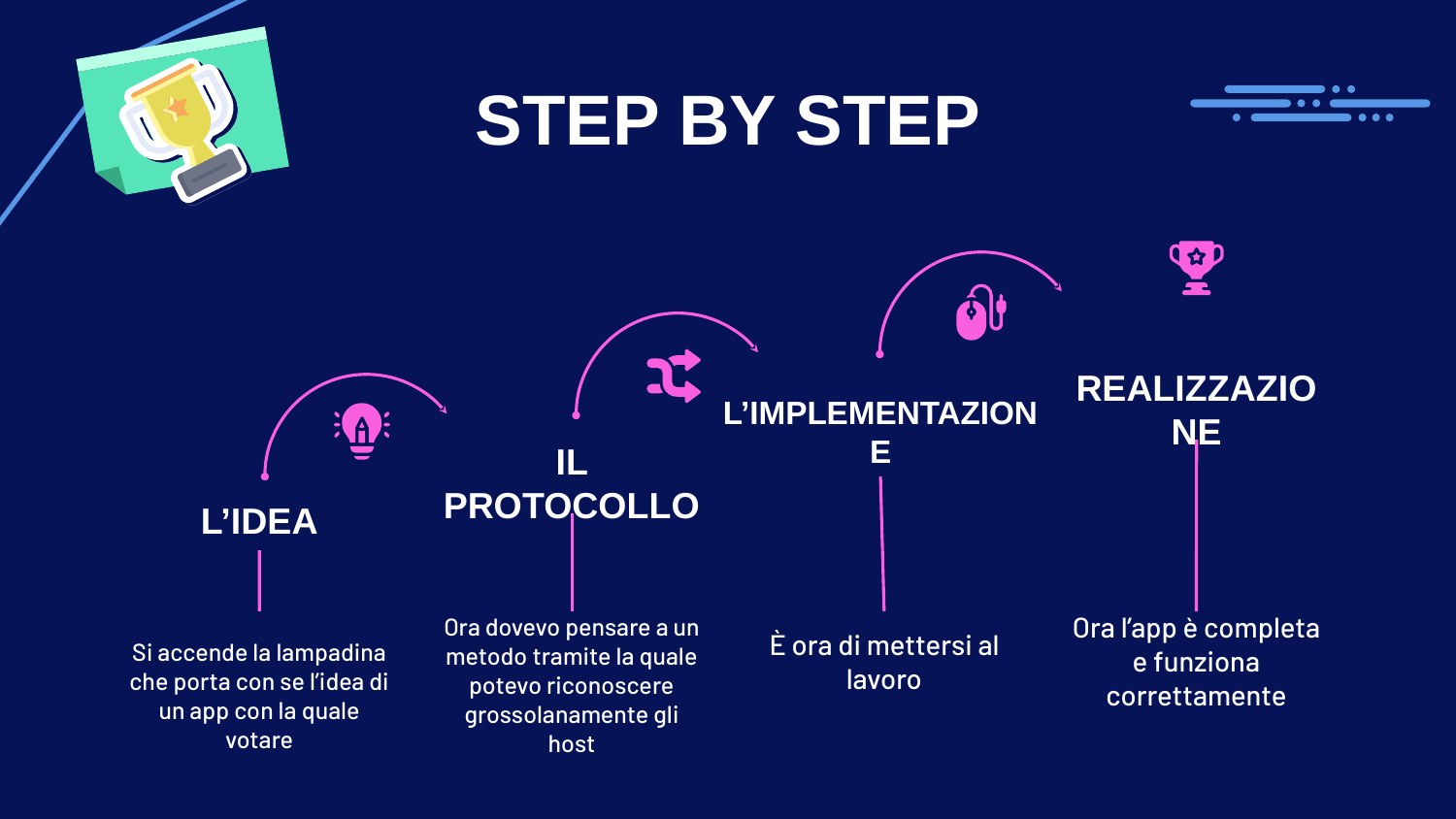

# STEP BY STEP

REALIZZAZIONE
L’IMPLEMENTAZIONE

IL PROTOCOLLO
L’IDEA
Si accende la lampadina che porta con se l’idea di un app con la quale votare
Ora dovevo pensare a un metodo tramite la quale potevo riconoscere grossolanamente gli host
È ora di mettersi al lavoro
Ora l’app è completa e funziona correttamente